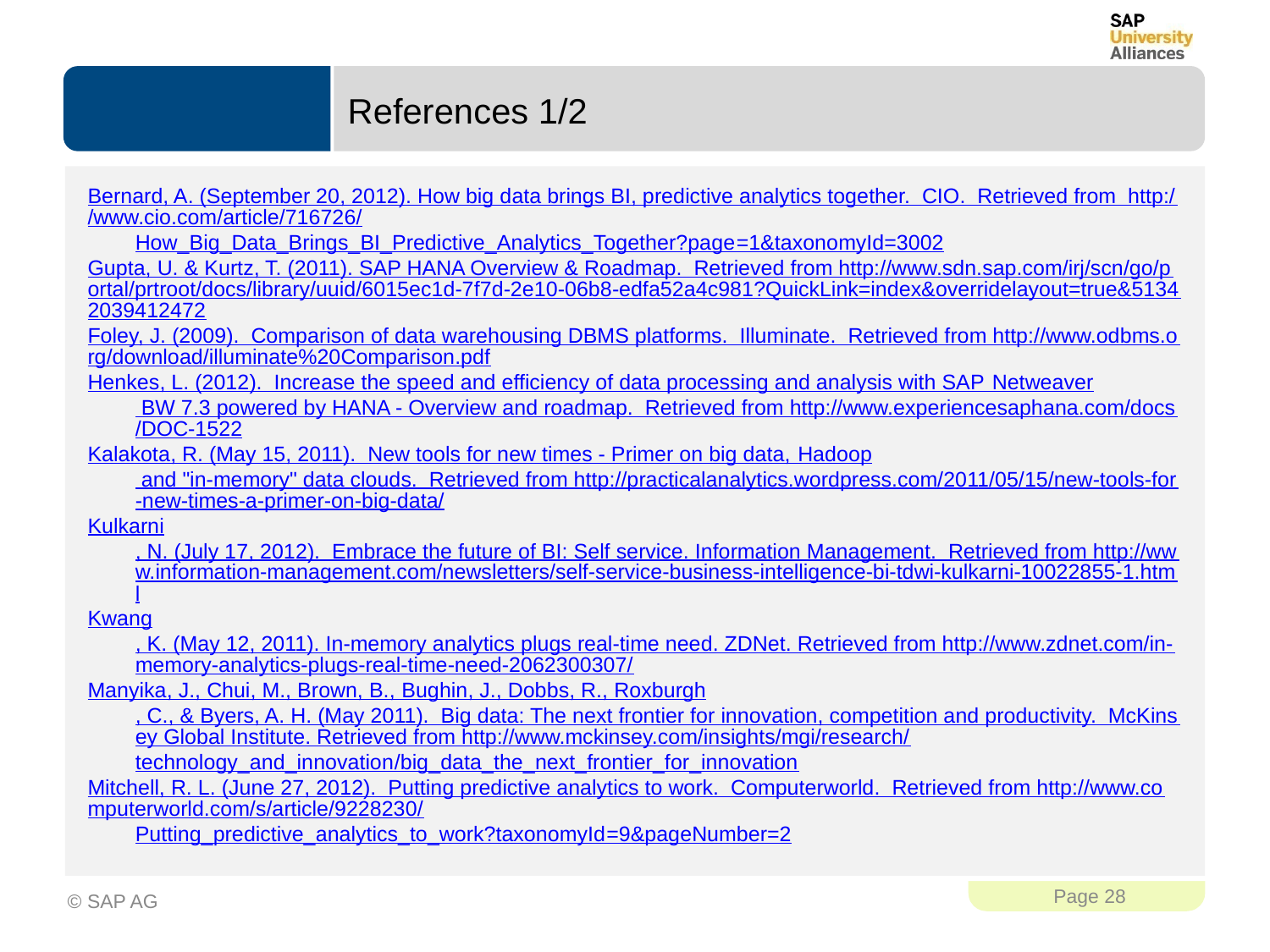

# References 1/2
Bernard, A. (September 20, 2012). How big data brings BI, predictive analytics together.  CIO.  Retrieved from  http://www.cio.com/article/716726/
How_Big_Data_Brings_BI_Predictive_Analytics_Together?page=1&taxonomyId=3002
Gupta, U. & Kurtz, T. (2011). SAP HANA Overview & Roadmap.  Retrieved from http://www.sdn.sap.com/irj/scn/go/portal/prtroot/docs/library/uuid/6015ec1d-7f7d-2e10-06b8-edfa52a4c981?QuickLink=index&overridelayout=true&51342039412472
Foley, J. (2009).  Comparison of data warehousing DBMS platforms.  Illuminate.  Retrieved from http://www.odbms.org/download/illuminate%20Comparison.pdf
Henkes, L. (2012).  Increase the speed and efficiency of data processing and analysis with SAP Netweaver BW 7.3 powered by HANA - Overview and roadmap.  Retrieved from http://www.experiencesaphana.com/docs/DOC-1522
Kalakota, R. (May 15, 2011).  New tools for new times - Primer on big data, Hadoop and "in-memory" data clouds.  Retrieved from http://practicalanalytics.wordpress.com/2011/05/15/new-tools-for-new-times-a-primer-on-big-data/
Kulkarni, N. (July 17, 2012).  Embrace the future of BI: Self service. Information Management.  Retrieved from http://www.information-management.com/newsletters/self-service-business-intelligence-bi-tdwi-kulkarni-10022855-1.html
Kwang, K. (May 12, 2011). In-memory analytics plugs real-time need. ZDNet. Retrieved from http://www.zdnet.com/in-memory-analytics-plugs-real-time-need-2062300307/
Manyika, J., Chui, M., Brown, B., Bughin, J., Dobbs, R., Roxburgh, C., & Byers, A. H. (May 2011).  Big data: The next frontier for innovation, competition and productivity.  McKinsey Global Institute. Retrieved from http://www.mckinsey.com/insights/mgi/research/
technology_and_innovation/big_data_the_next_frontier_for_innovation
Mitchell, R. L. (June 27, 2012).  Putting predictive analytics to work.  Computerworld.  Retrieved from http://www.computerworld.com/s/article/9228230/
Putting_predictive_analytics_to_work?taxonomyId=9&pageNumber=2